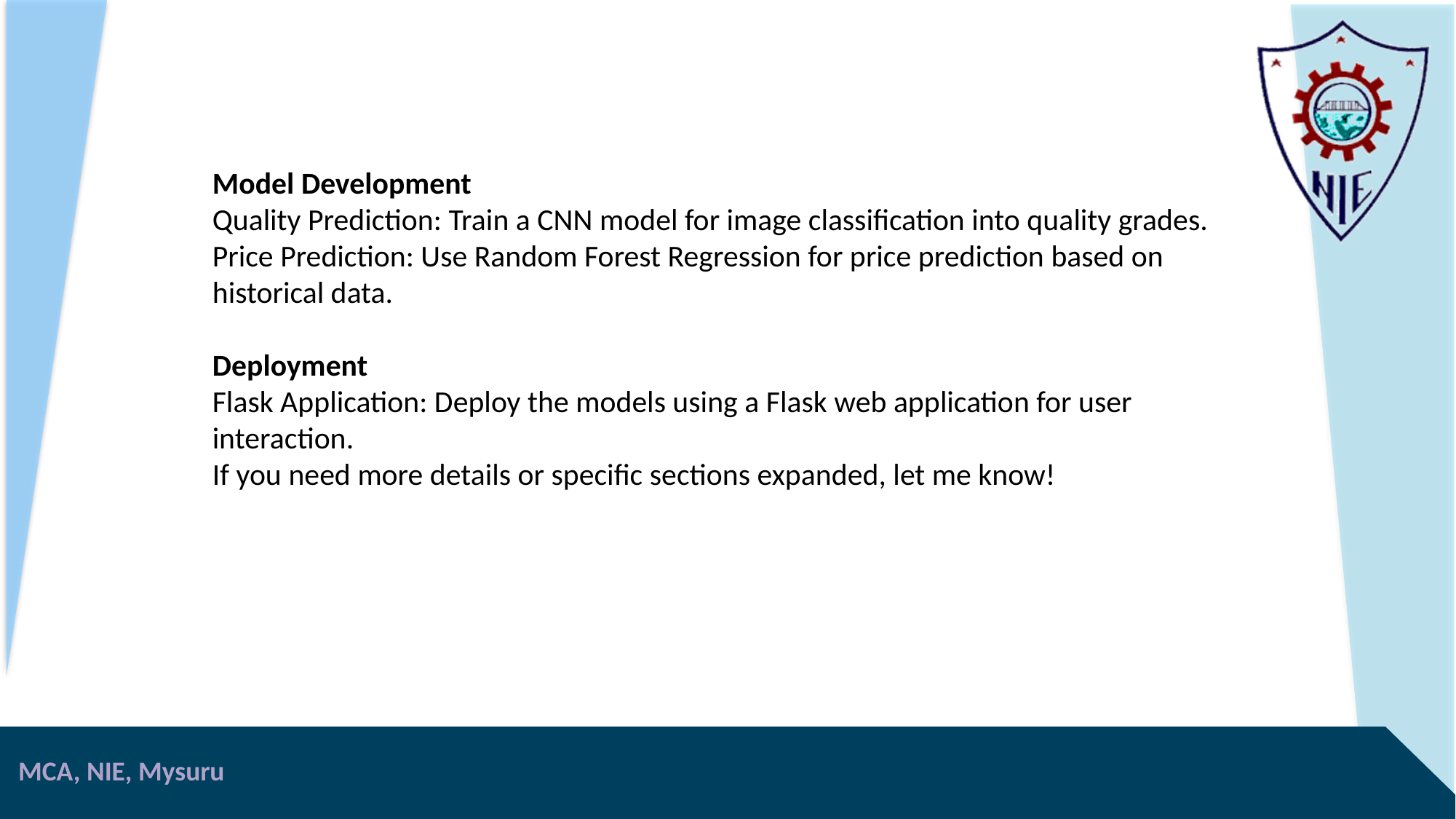

Model Development
Quality Prediction: Train a CNN model for image classification into quality grades.
Price Prediction: Use Random Forest Regression for price prediction based on historical data.

Deployment
Flask Application: Deploy the models using a Flask web application for user interaction.
If you need more details or specific sections expanded, let me know!